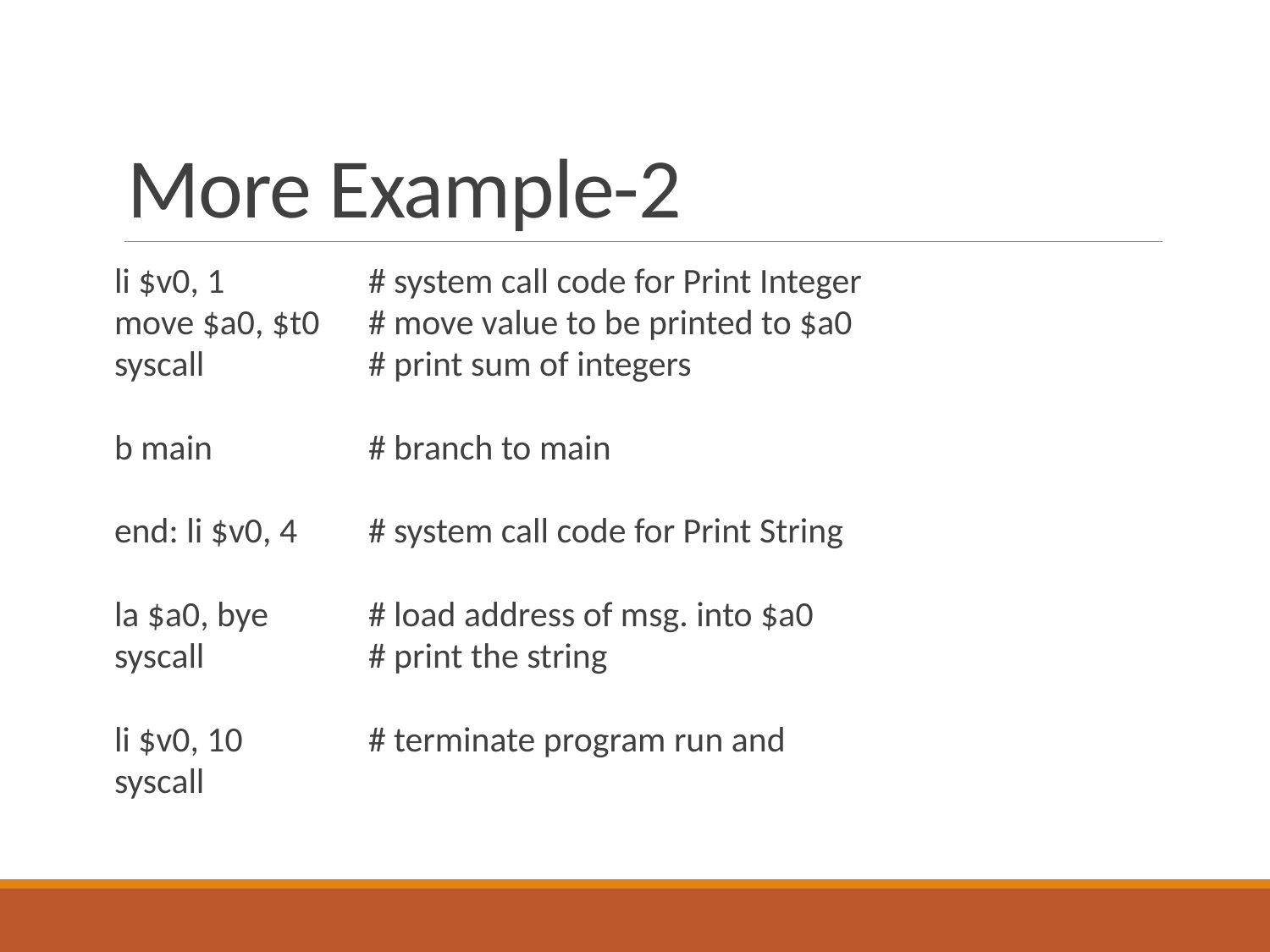

# More Example-2
li $v0, 1 		# system call code for Print Integer
move $a0, $t0 	# move value to be printed to $a0
syscall 		# print sum of integers

b main 		# branch to main

end: li $v0, 4 	# system call code for Print String

la $a0, bye 	# load address of msg. into $a0
syscall 	   	# print the string

li $v0, 10 	# terminate program run and
syscall